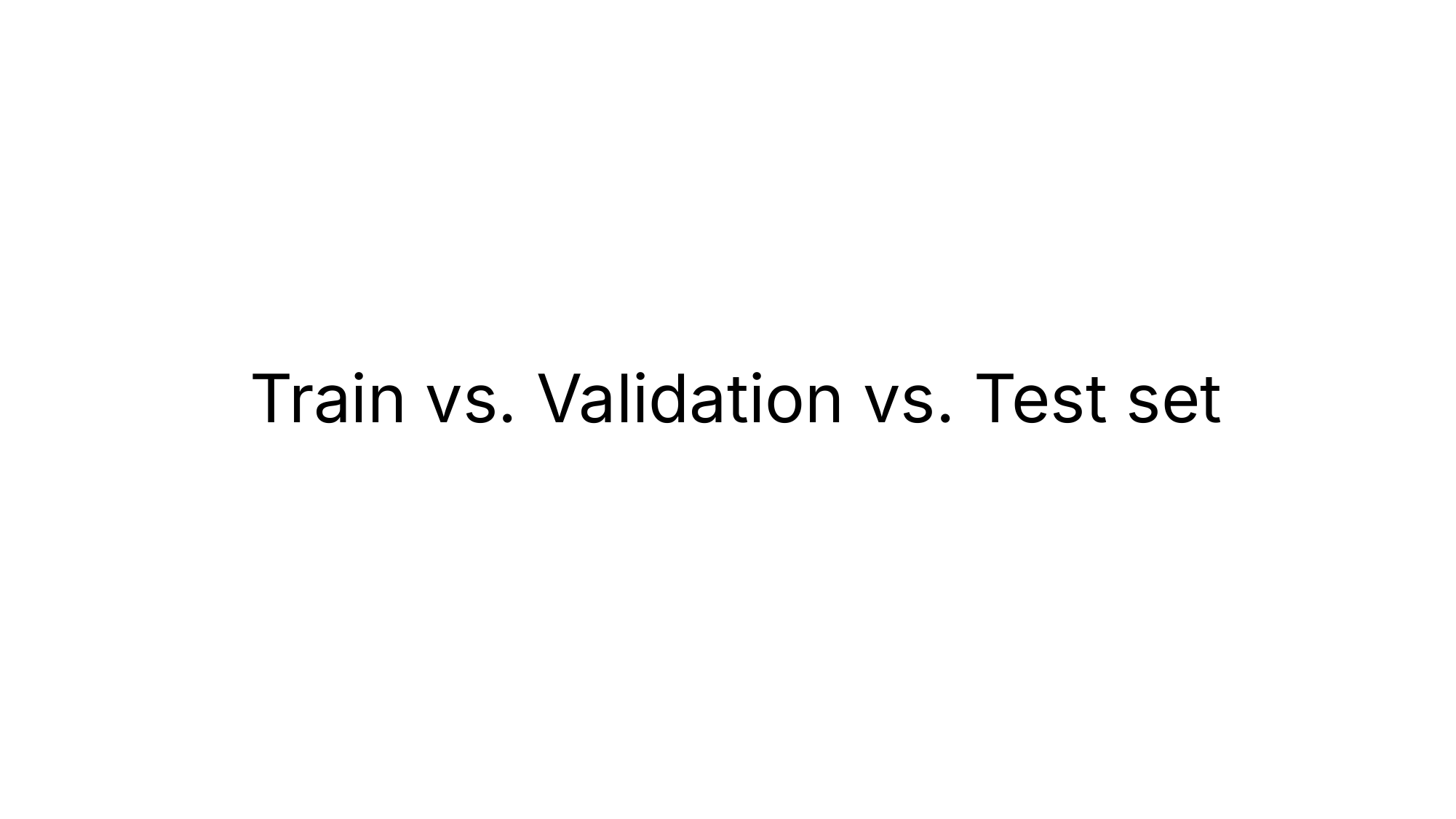

# Train vs. Validation vs. Test set